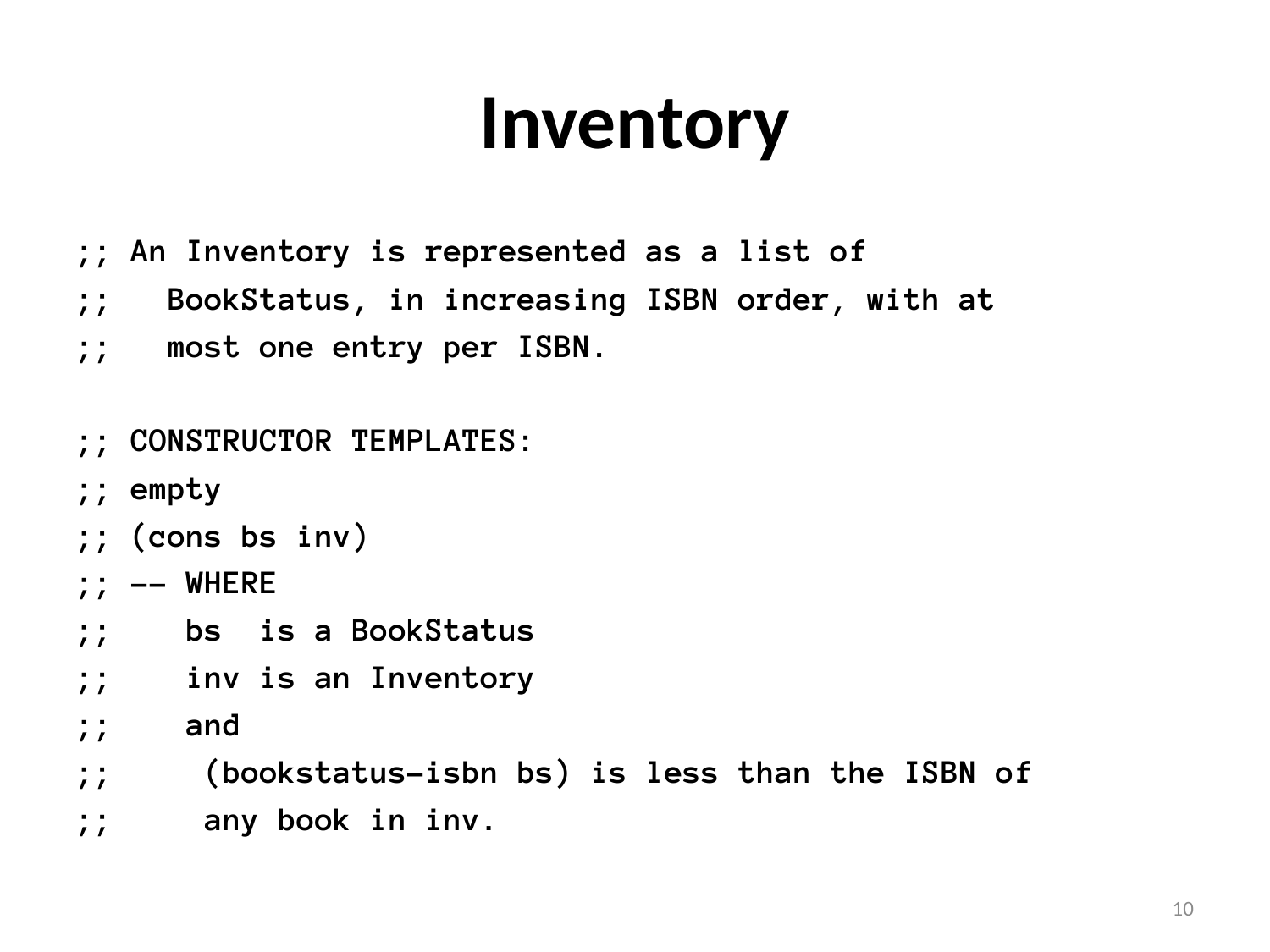

# Inventory
;; An Inventory is represented as a list of
;;   BookStatus, in increasing ISBN order, with at
;;   most one entry per ISBN.

;; CONSTRUCTOR TEMPLATES:
;; empty
;; (cons bs inv)
;; -- WHERE
;;    bs  is a BookStatus
;;    inv is an Inventory
;;    and
;;     (bookstatus-isbn bs) is less than the ISBN of
;;     any book in inv.
10